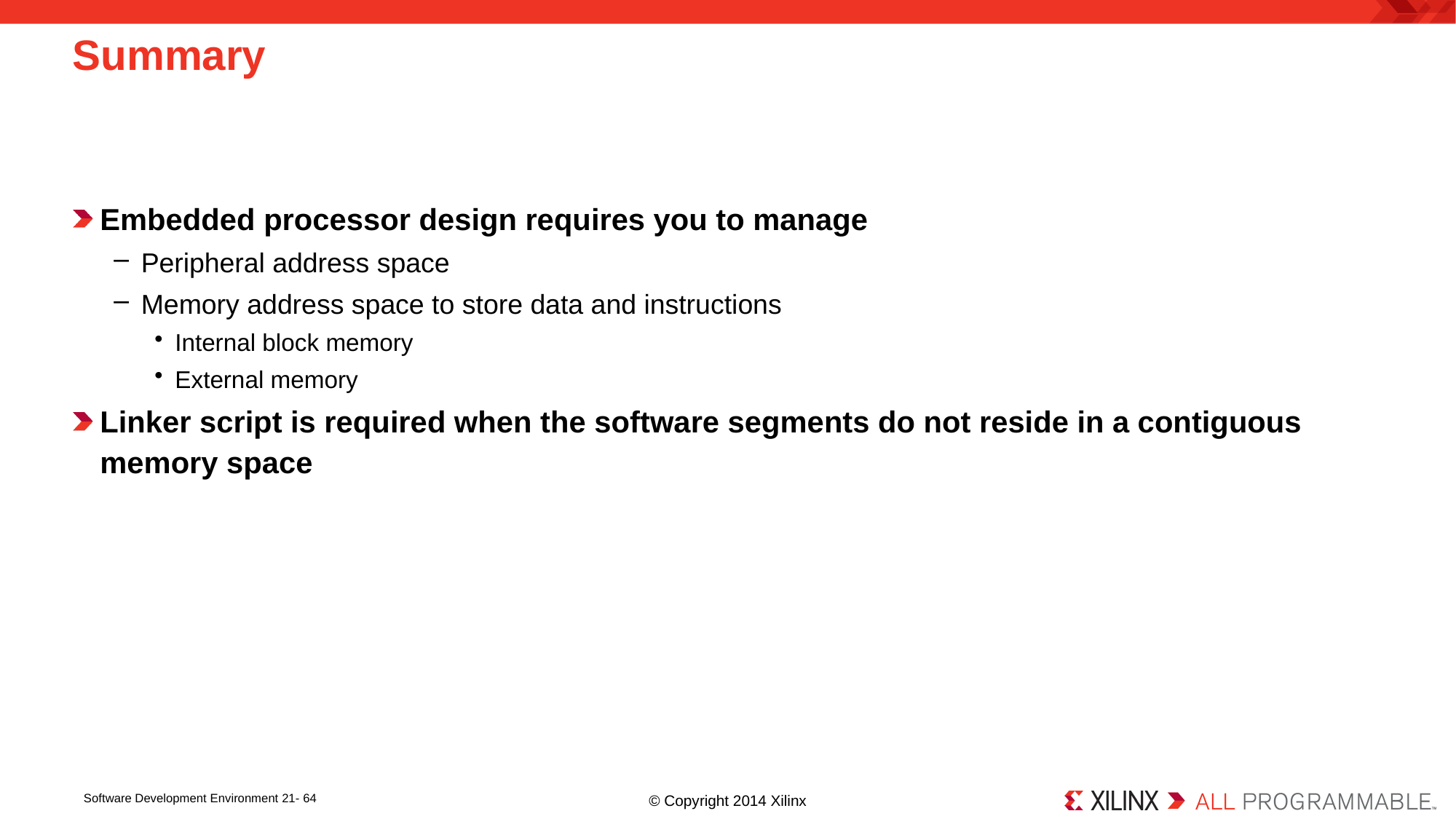

# Summary
Embedded processor design requires you to manage
Peripheral address space
Memory address space to store data and instructions
Internal block memory
External memory
Linker script is required when the software segments do not reside in a contiguous memory space
Software Development Environment 21- 64
© Copyright 2014 Xilinx